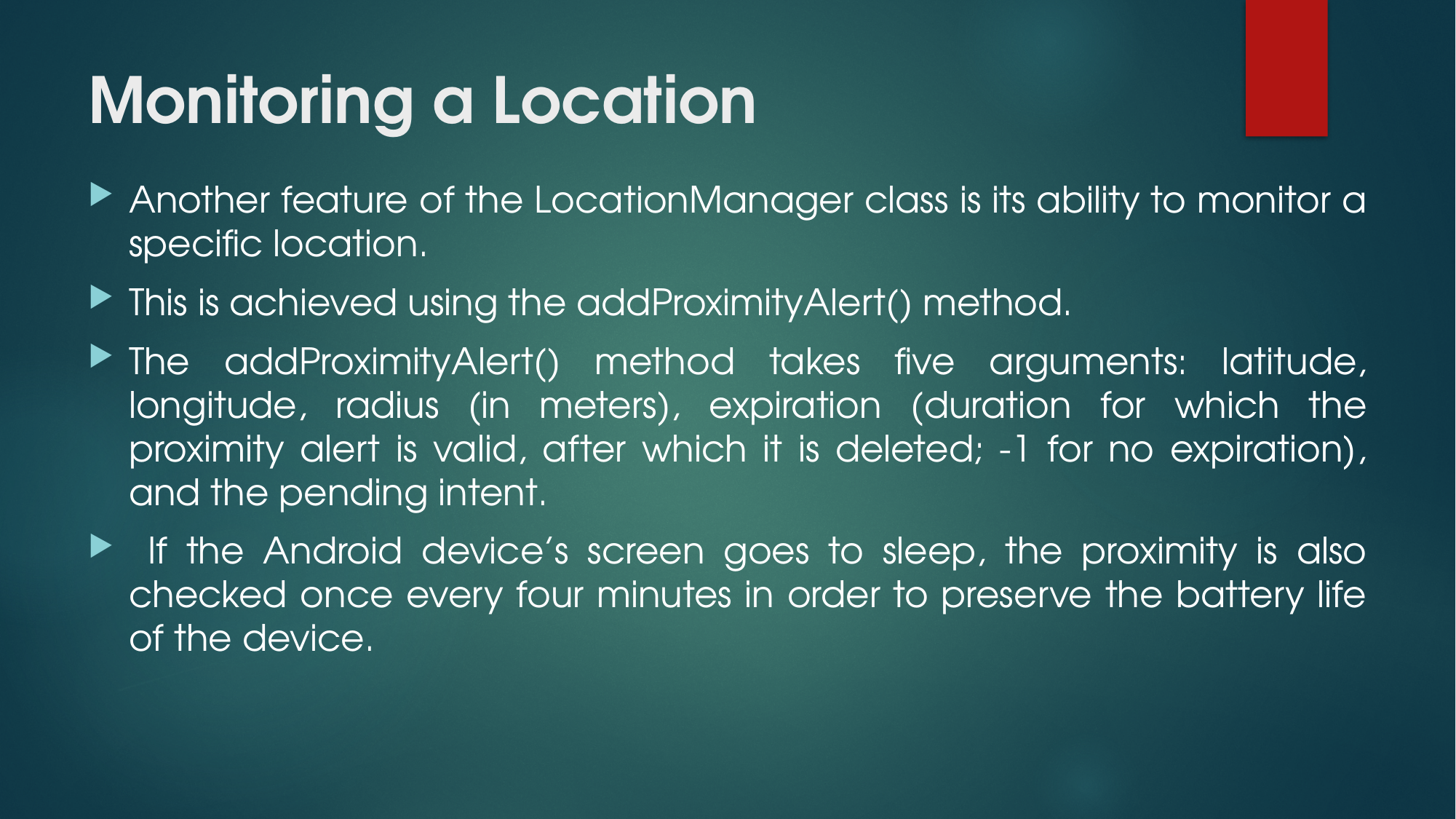

# Monitoring a Location
Another feature of the LocationManager class is its ability to monitor a specific location.
This is achieved using the addProximityAlert() method.
The addProximityAlert() method takes five arguments: latitude, longitude, radius (in meters), expiration (duration for which the proximity alert is valid, after which it is deleted; -1 for no expiration), and the pending intent.
 If the Android device’s screen goes to sleep, the proximity is also checked once every four minutes in order to preserve the battery life of the device.